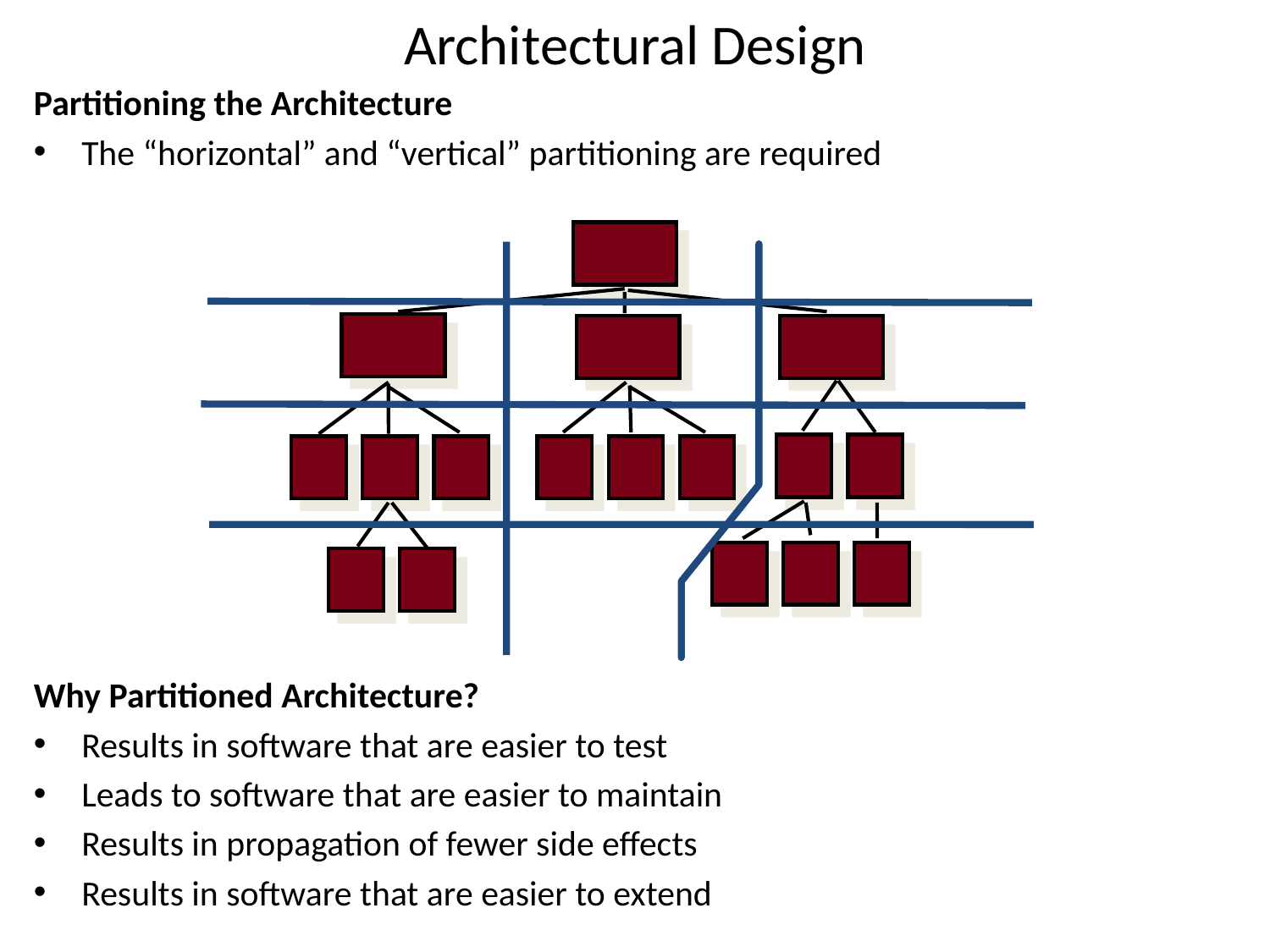

# Architectural Design
Partitioning the Architecture
The “horizontal” and “vertical” partitioning are required

Why Partitioned Architecture?
Results in software that are easier to test
Leads to software that are easier to maintain
Results in propagation of fewer side effects
Results in software that are easier to extend